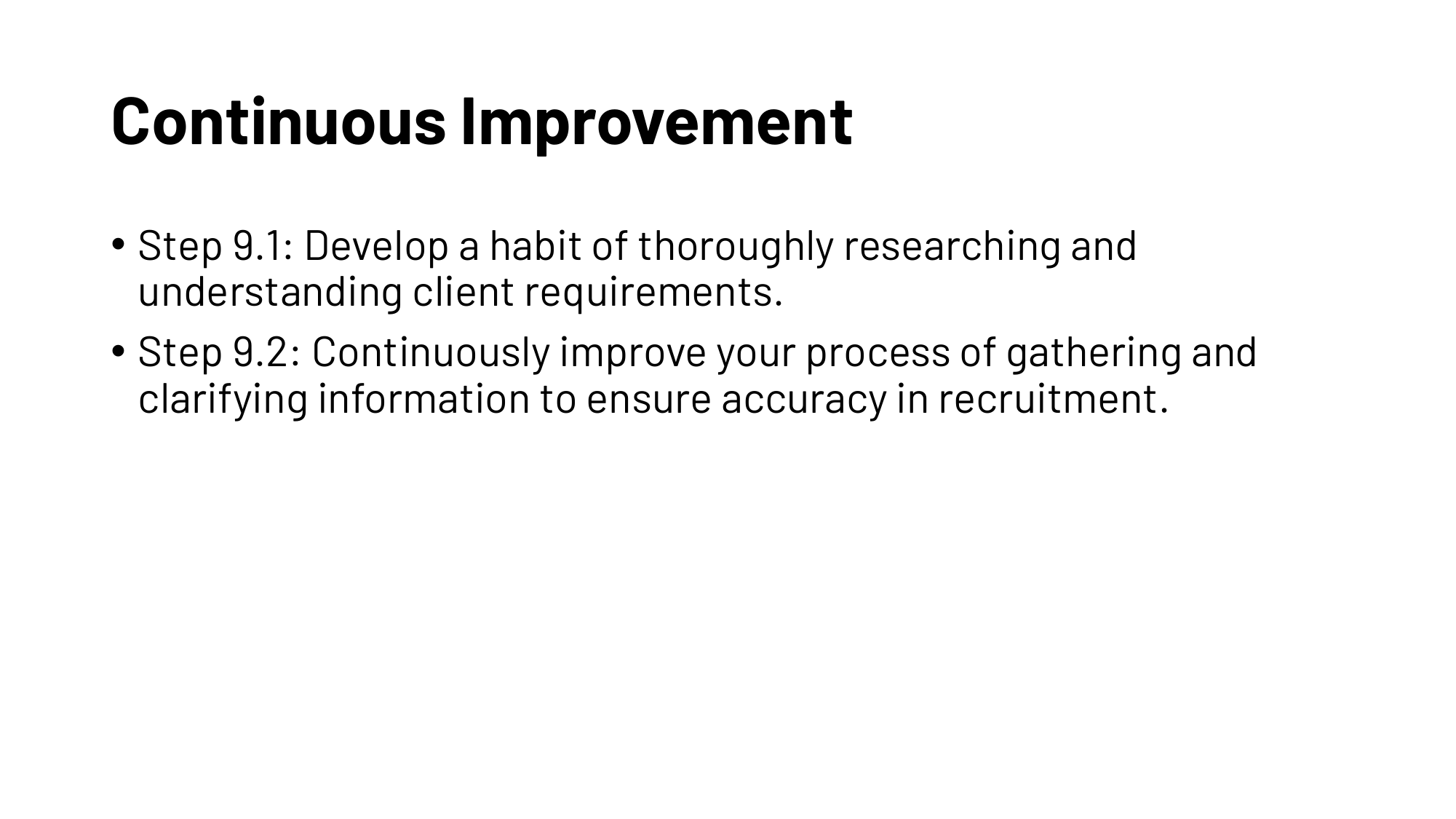

# Continuous Improvement
Step 9.1: Develop a habit of thoroughly researching and understanding client requirements.
Step 9.2: Continuously improve your process of gathering and clarifying information to ensure accuracy in recruitment.